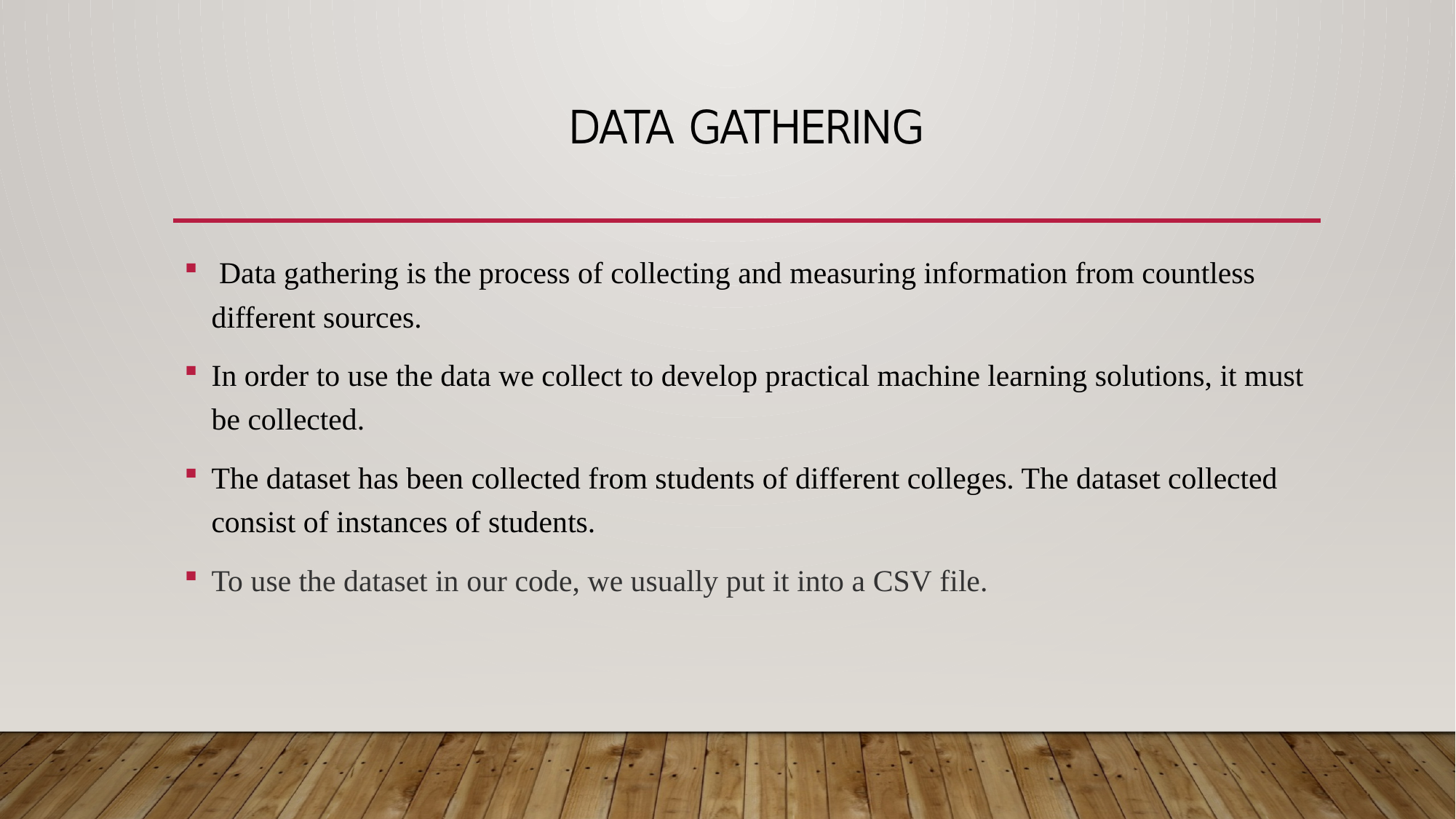

# Data gathering
 Data gathering is the process of collecting and measuring information from countless different sources.
In order to use the data we collect to develop practical machine learning solutions, it must be collected.
The dataset has been collected from students of different colleges. The dataset collected consist of instances of students.
To use the dataset in our code, we usually put it into a CSV file.